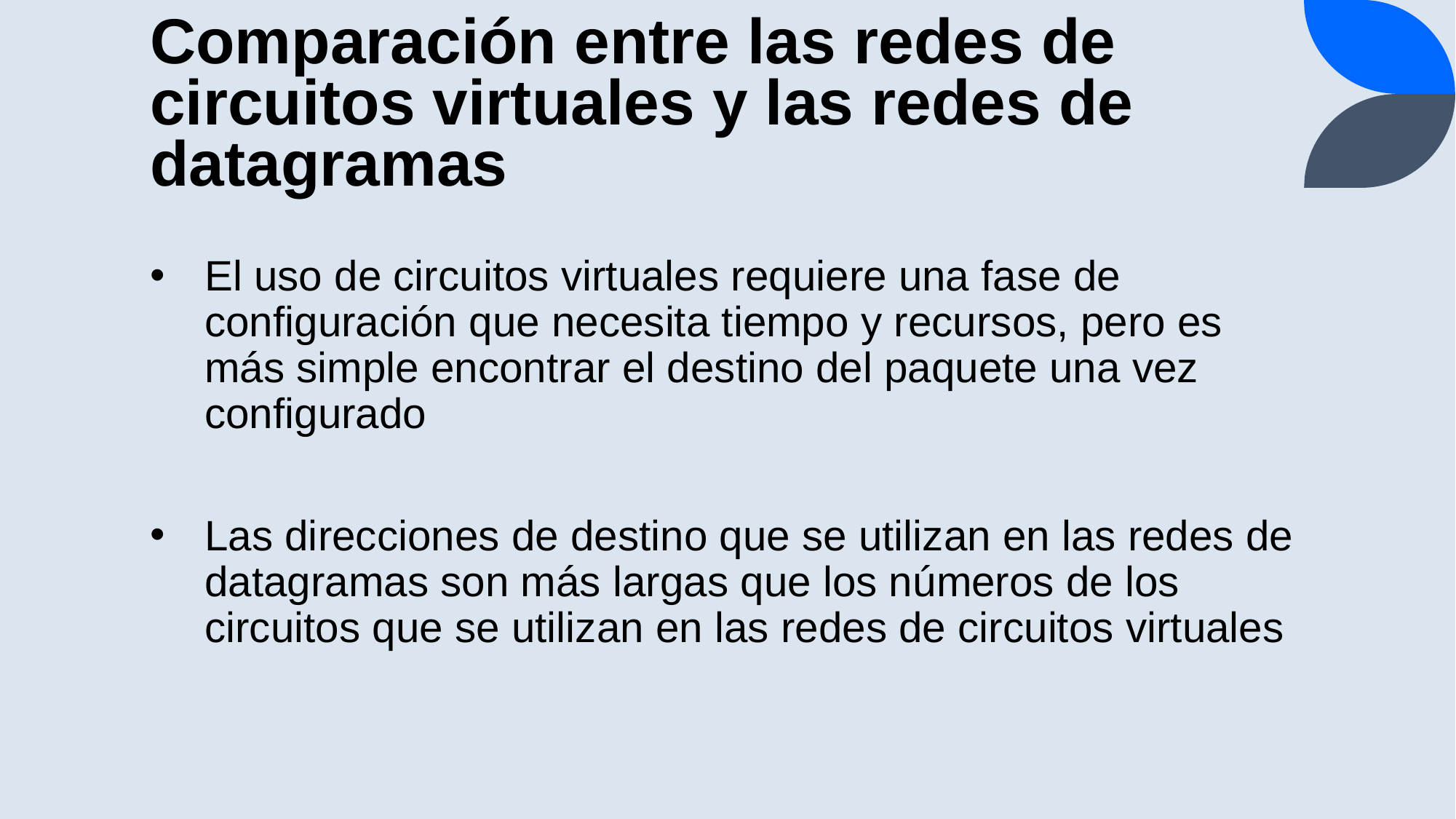

# Comparación entre las redes de circuitos virtuales y las redes de datagramas
El uso de circuitos virtuales requiere una fase de configuración que necesita tiempo y recursos, pero es más simple encontrar el destino del paquete una vez configurado

Las direcciones de destino que se utilizan en las redes de datagramas son más largas que los números de los circuitos que se utilizan en las redes de circuitos virtuales